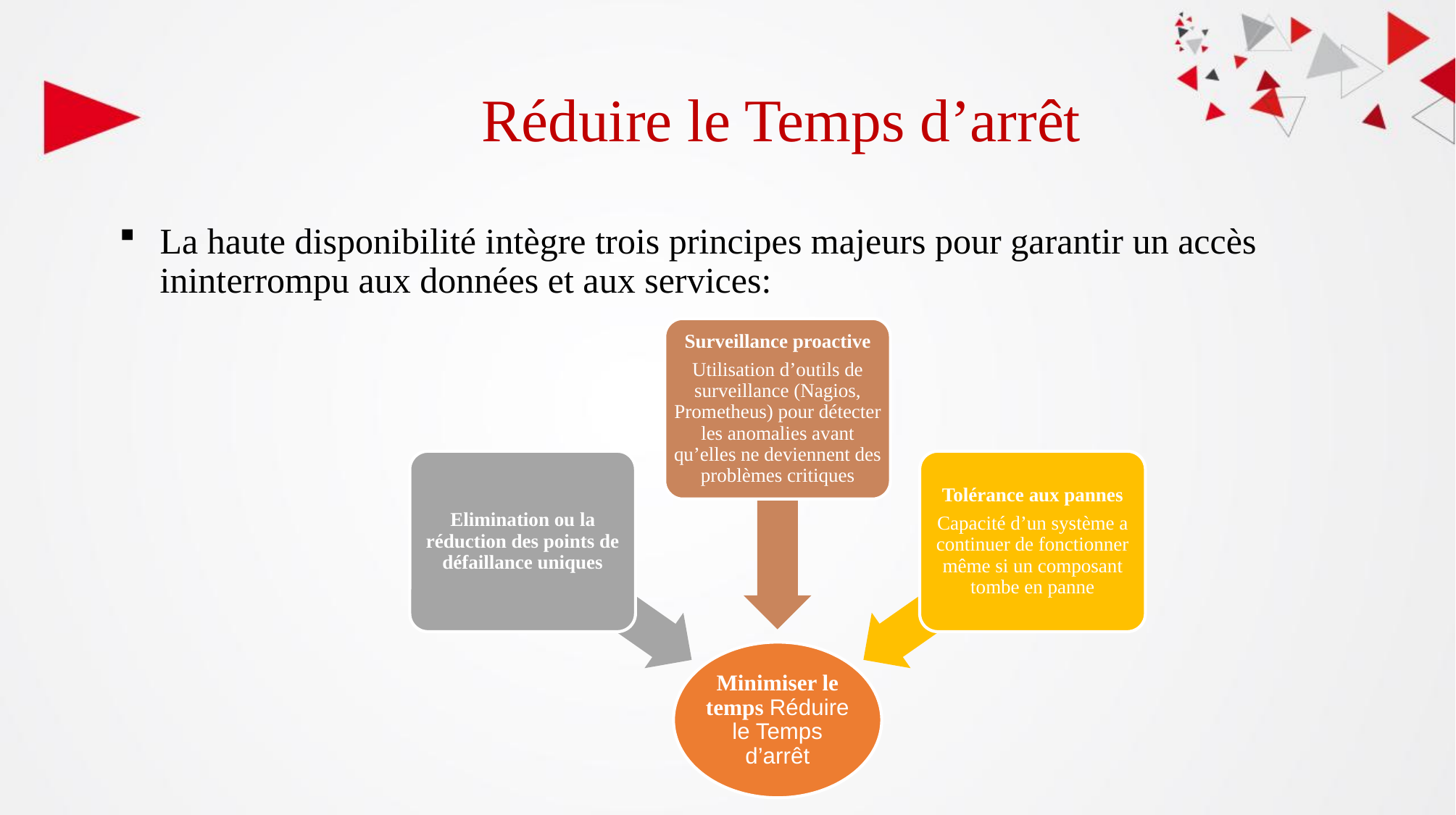

# Réduire le Temps d’arrêt
La haute disponibilité intègre trois principes majeurs pour garantir un accès ininterrompu aux données et aux services:
Minimiser le temps Réduire le Temps d’arrêt
Elimination ou la réduction des points de défaillance uniques
Surveillance proactive
Utilisation d’outils de surveillance (Nagios, Prometheus) pour détecter les anomalies avant qu’elles ne deviennent des problèmes critiques
Tolérance aux pannes
Capacité d’un système a continuer de fonctionner même si un composant tombe en panne